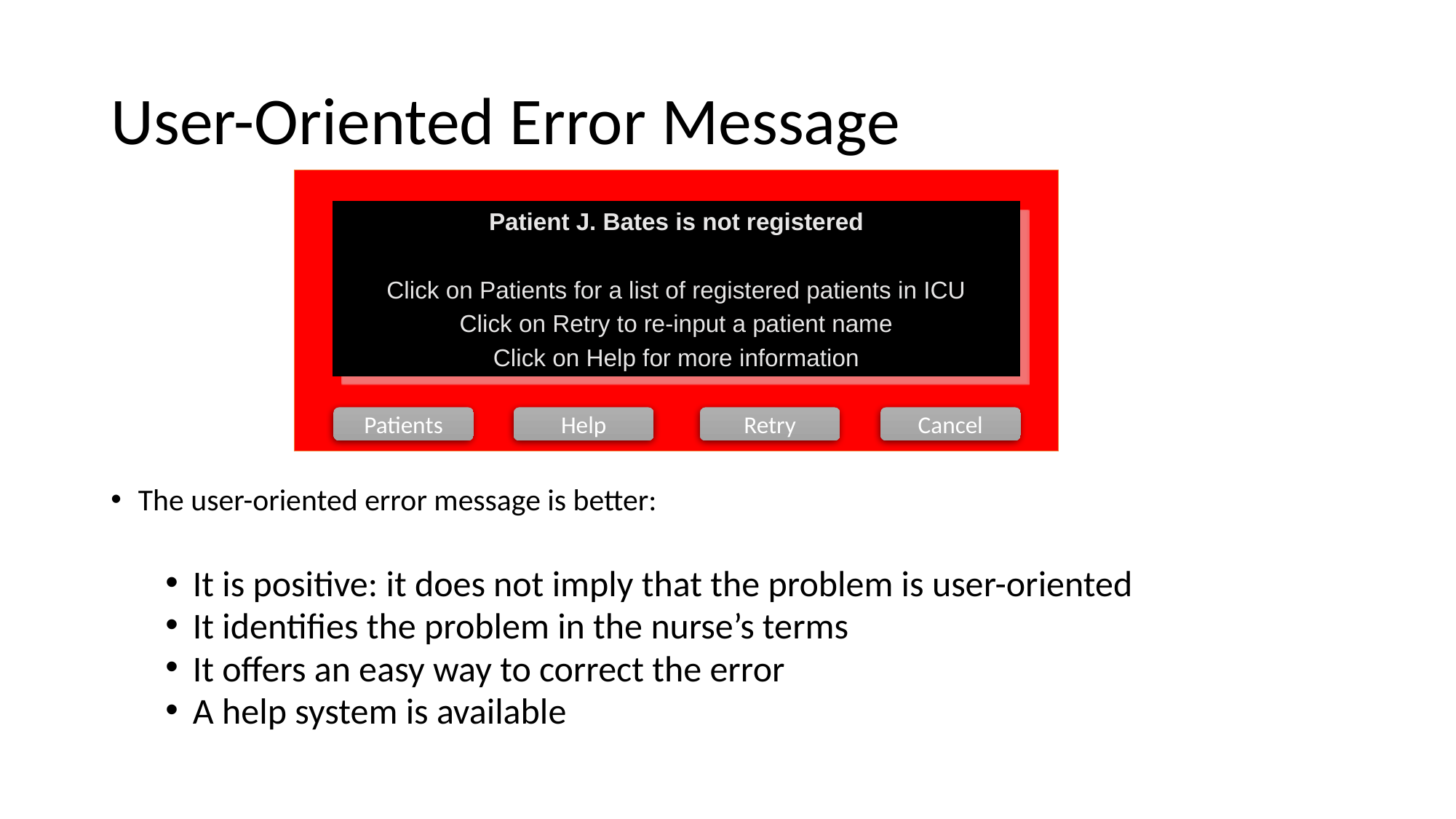

# User-Oriented Error Message

Patient J. Bates is not registered

Click on Patients for a list of registered patients in ICU
Click on Retry to re-input a patient name
Click on Help for more information
Patients
Help
Retry
Cancel
The user-oriented error message is better:

It is positive: it does not imply that the problem is user-oriented
It identifies the problem in the nurse’s terms
It offers an easy way to correct the error
A help system is available